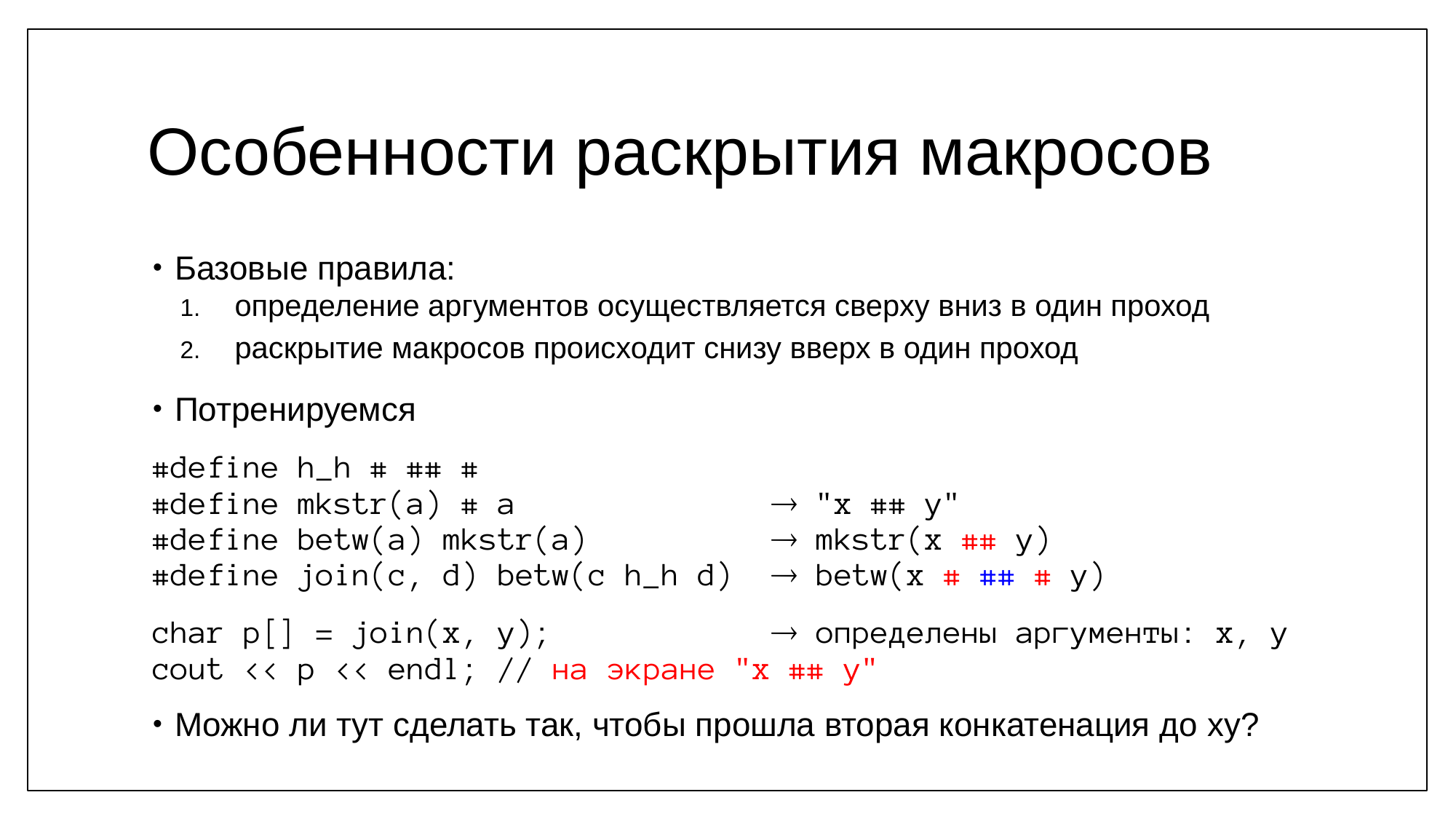

# Особенности раскрытия макросов
Базовые правила:
определение аргументов осуществляется сверху вниз в один проход
раскрытие макросов происходит снизу вверх в один проход
Потренируемся
#define h_h # ## #
#define mkstr(a) # a              → "x ## y"
#define betw(a) mkstr(a)          → mkstr(x ## y)
#define join(c, d) betw(c h_h d)  → betw(x # ## # y)
char p[] = join(x, y);            → определены аргументы: x, y
cout << p << endl; // на экране "x ## y"
Можно ли тут сделать так, чтобы прошла вторая конкатенация до xy?